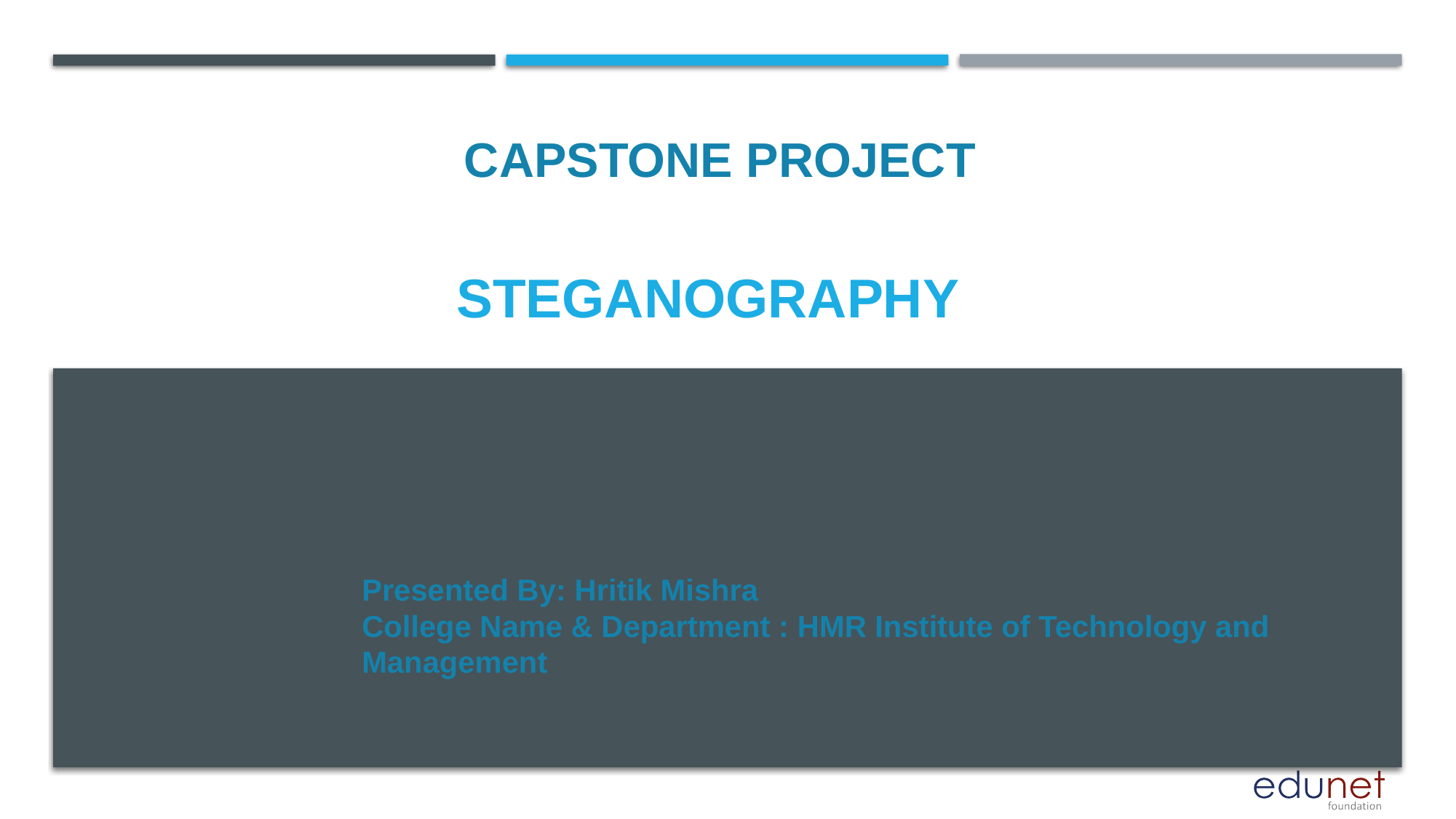

CAPSTONE PROJECT
# Steganography
Presented By: Hritik Mishra
College Name & Department : HMR Institute of Technology and Management